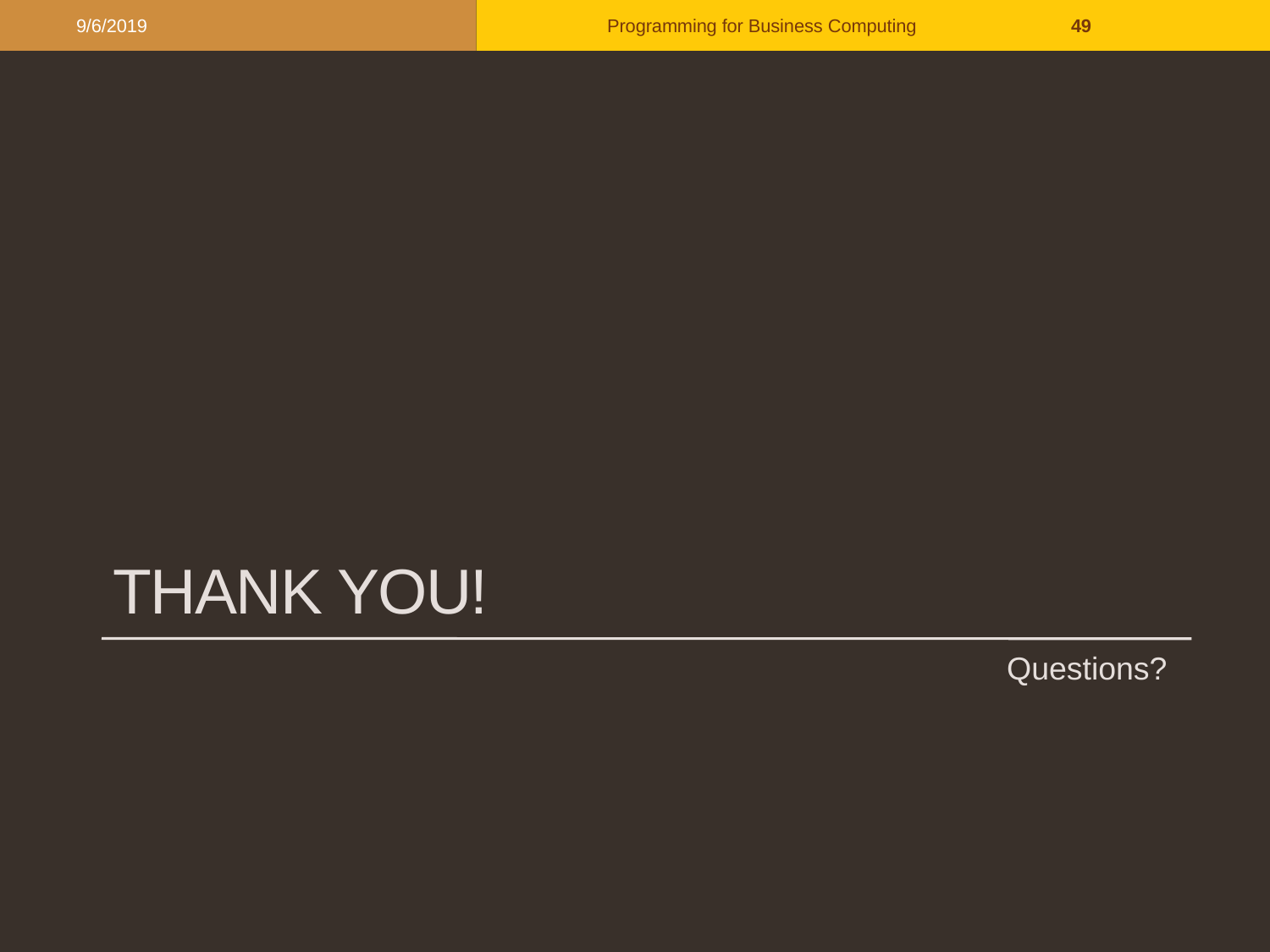

9/6/2019
Programming for Business Computing
49
# Thank You!
Questions?